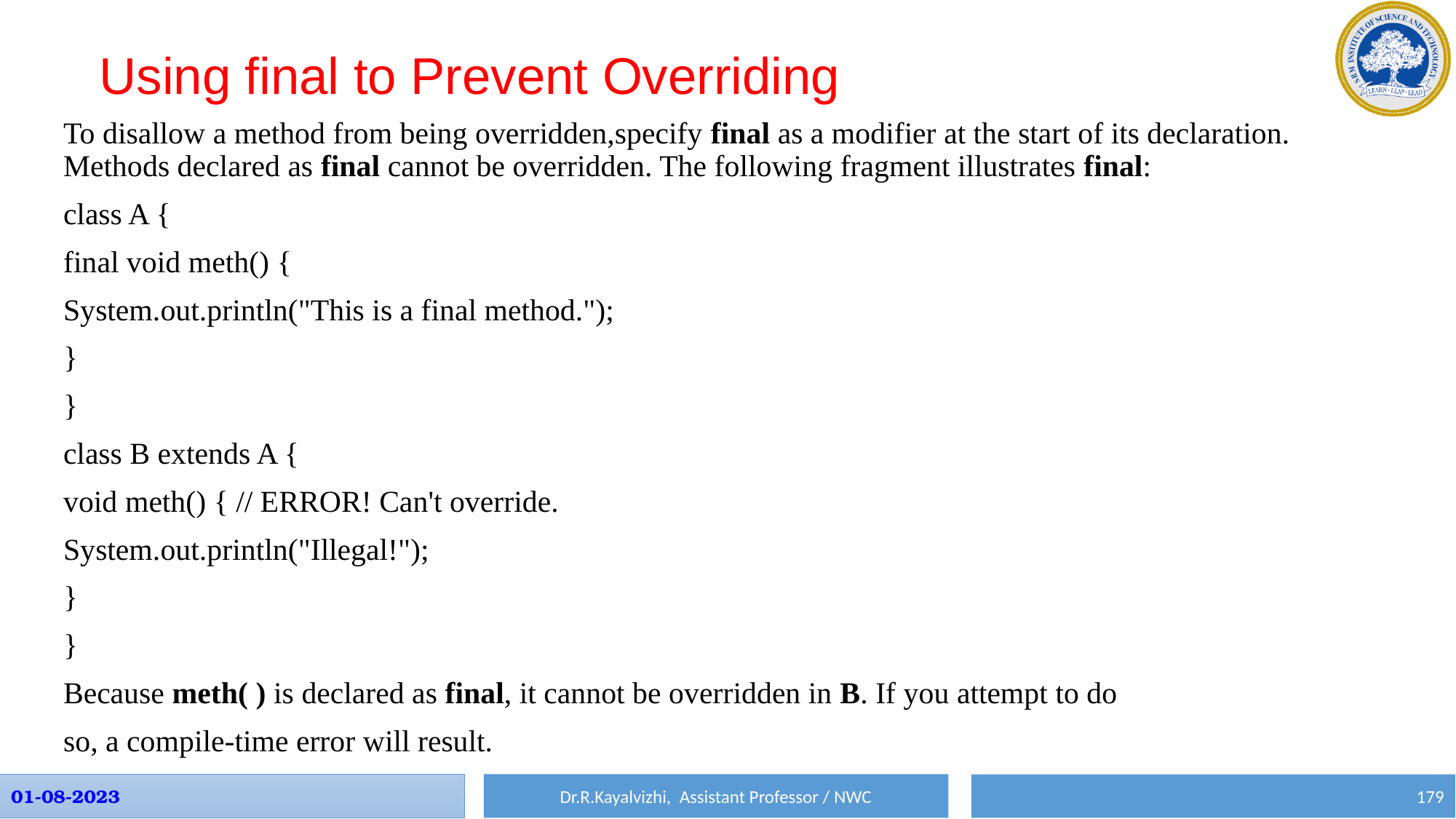

# Using final to Prevent Overriding
To disallow a method from being overridden,specify final as a modifier at the start of its declaration. Methods declared as final cannot be overridden. The following fragment illustrates final:
class A {
final void meth() {
System.out.println("This is a final method.");
}
}
class B extends A {
void meth() { // ERROR! Can't override.
System.out.println("Illegal!");
}
}
Because meth( ) is declared as final, it cannot be overridden in B. If you attempt to do
so, a compile-time error will result.
Dr.R.Kayalvizhi,  Assistant Professor / NWC
01-08-2023
179